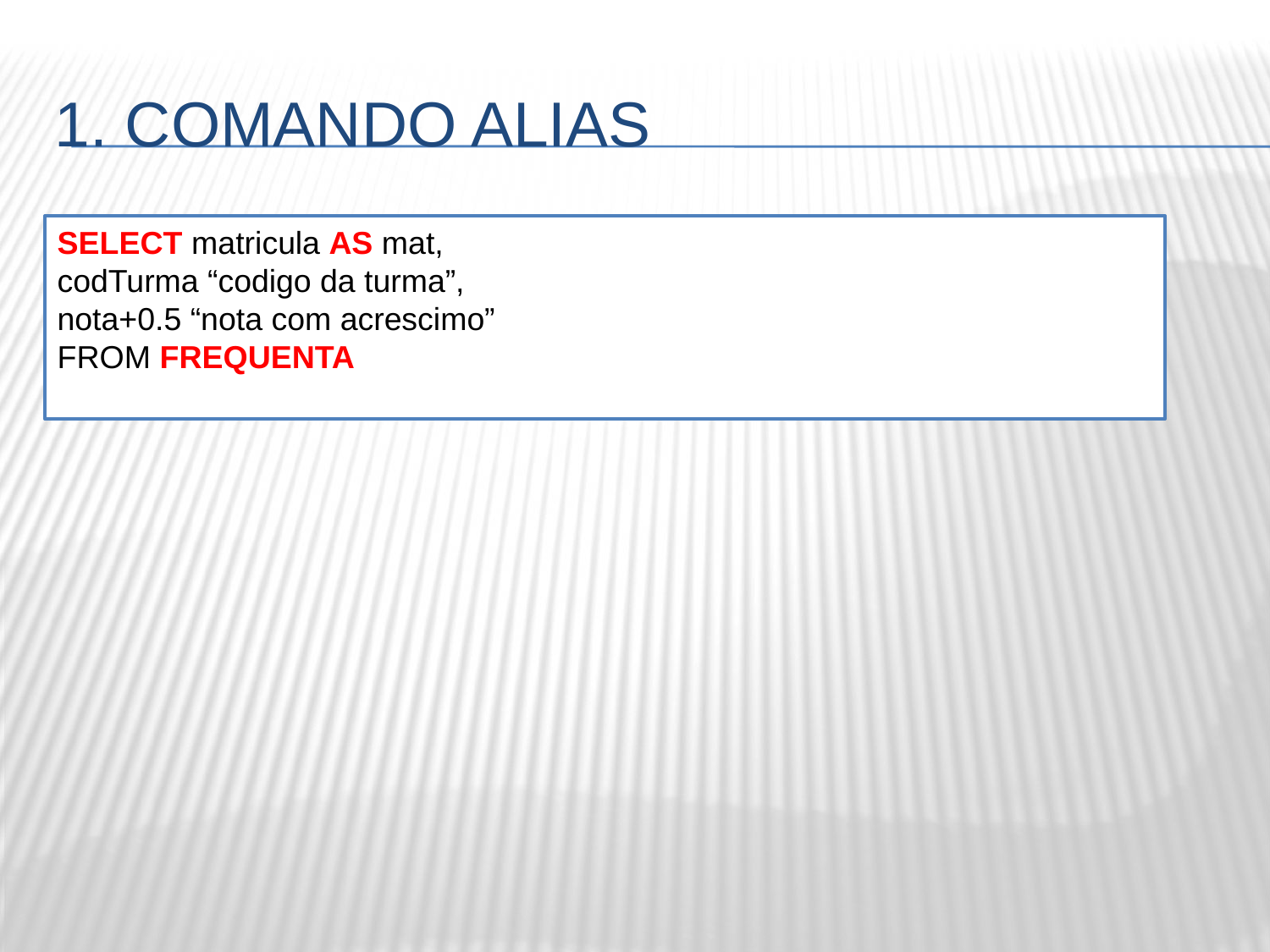

# 1. COMANDO ALIAS
SELECT matricula AS mat,
codTurma “codigo da turma”,
nota+0.5 “nota com acrescimo”
FROM FREQUENTA